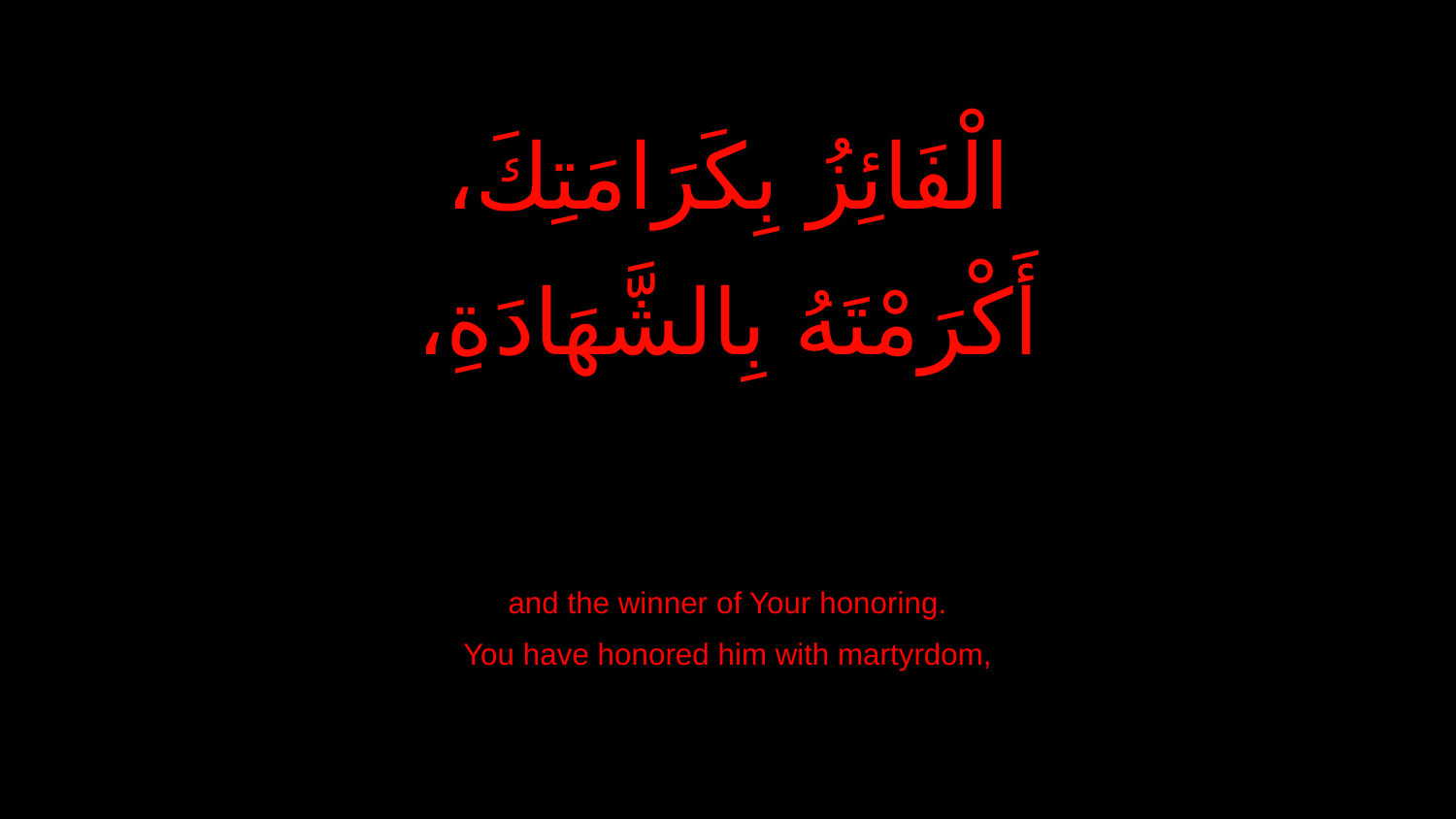

الْفَائِزُ بِكَرَامَتِكَ،
أَكْرَمْتَهُ بِالشَّهَادَةِ،
and the winner of Your honoring.
You have honored him with martyrdom,